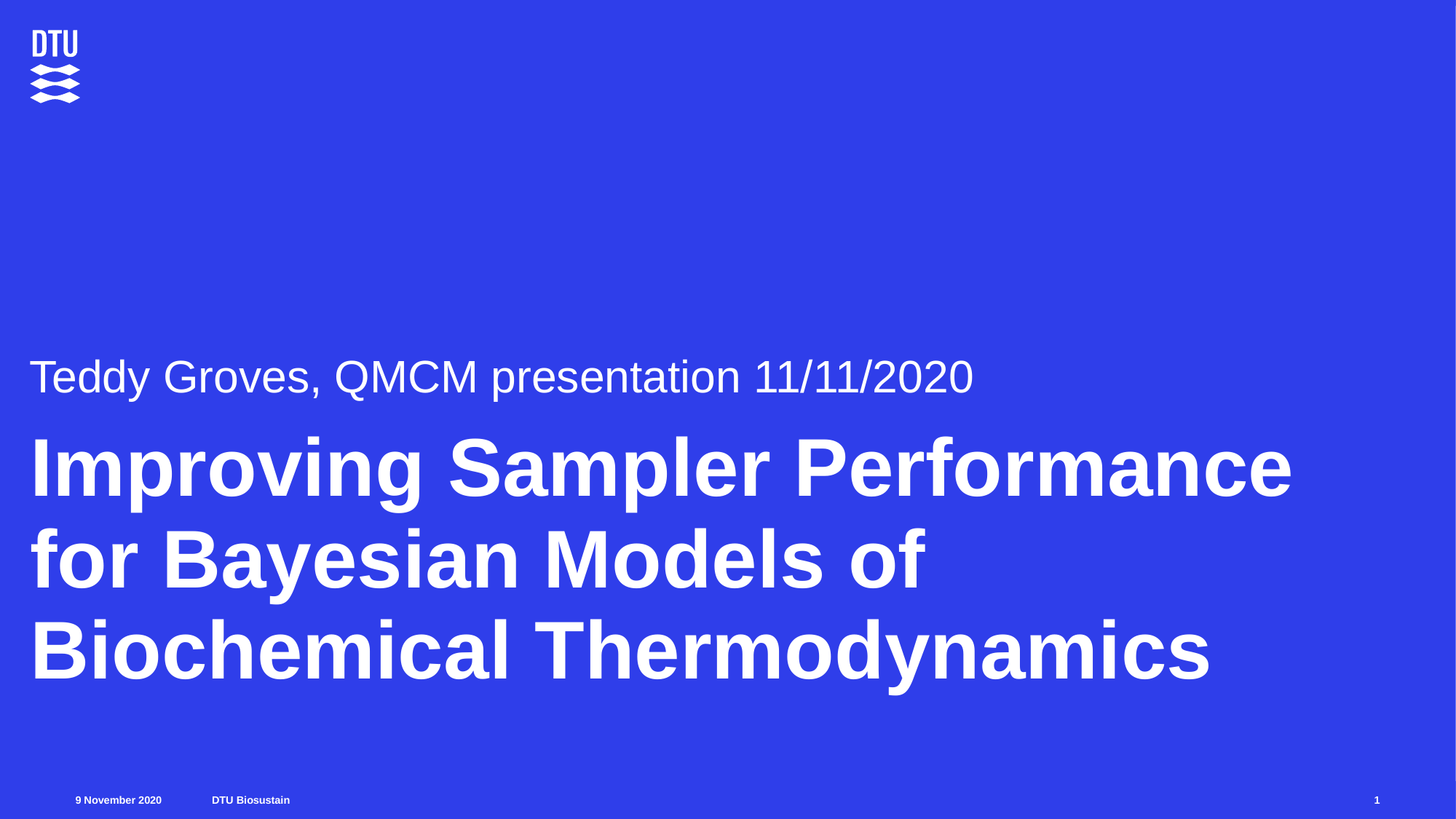

Teddy Groves, QMCM presentation 11/11/2020
# Improving Sampler Performance for Bayesian Models of Biochemical Thermodynamics
1